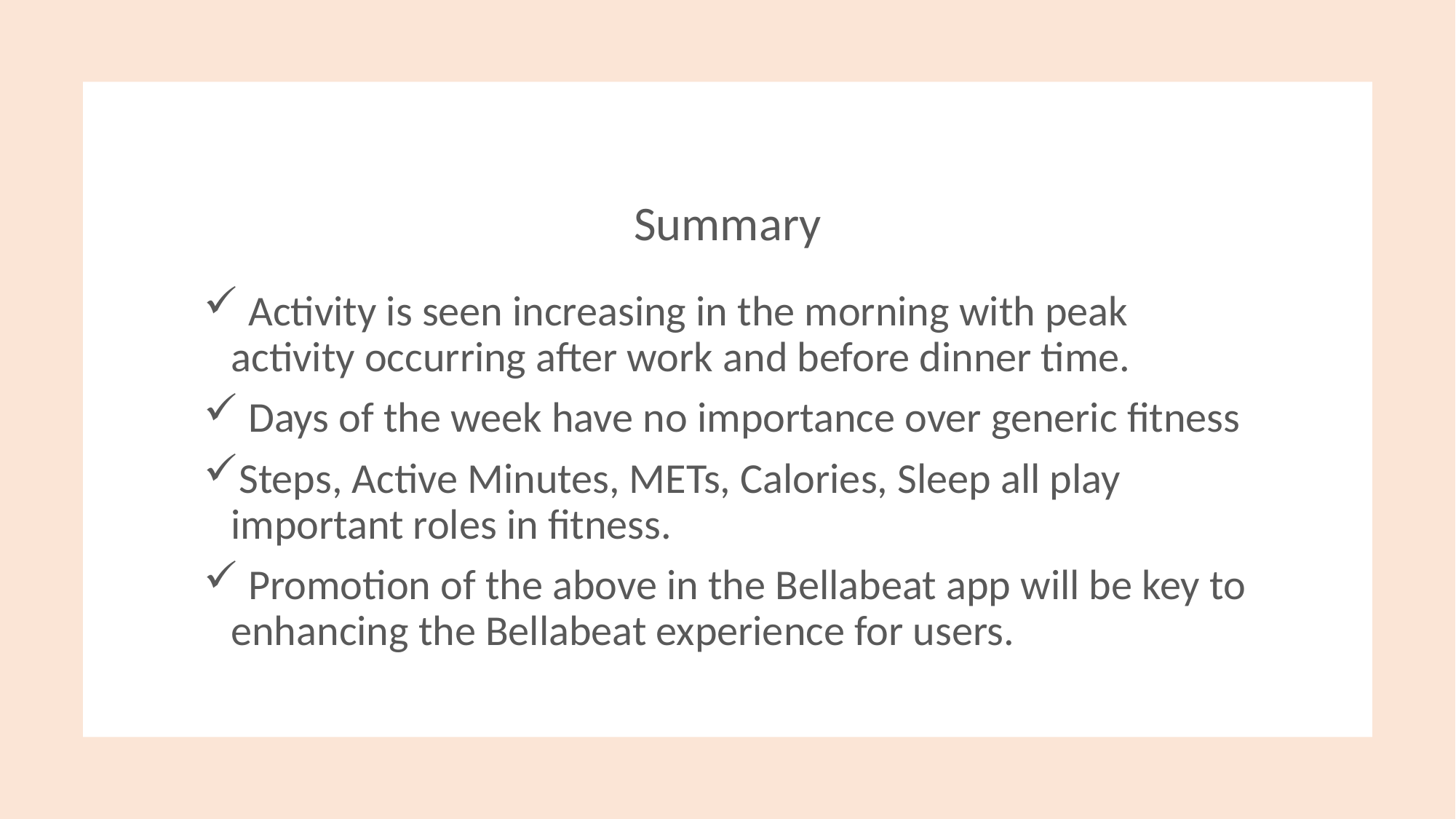

# Summary
 Activity is seen increasing in the morning with peak activity occurring after work and before dinner time.
 Days of the week have no importance over generic fitness
Steps, Active Minutes, METs, Calories, Sleep all play important roles in fitness.
 Promotion of the above in the Bellabeat app will be key to enhancing the Bellabeat experience for users.